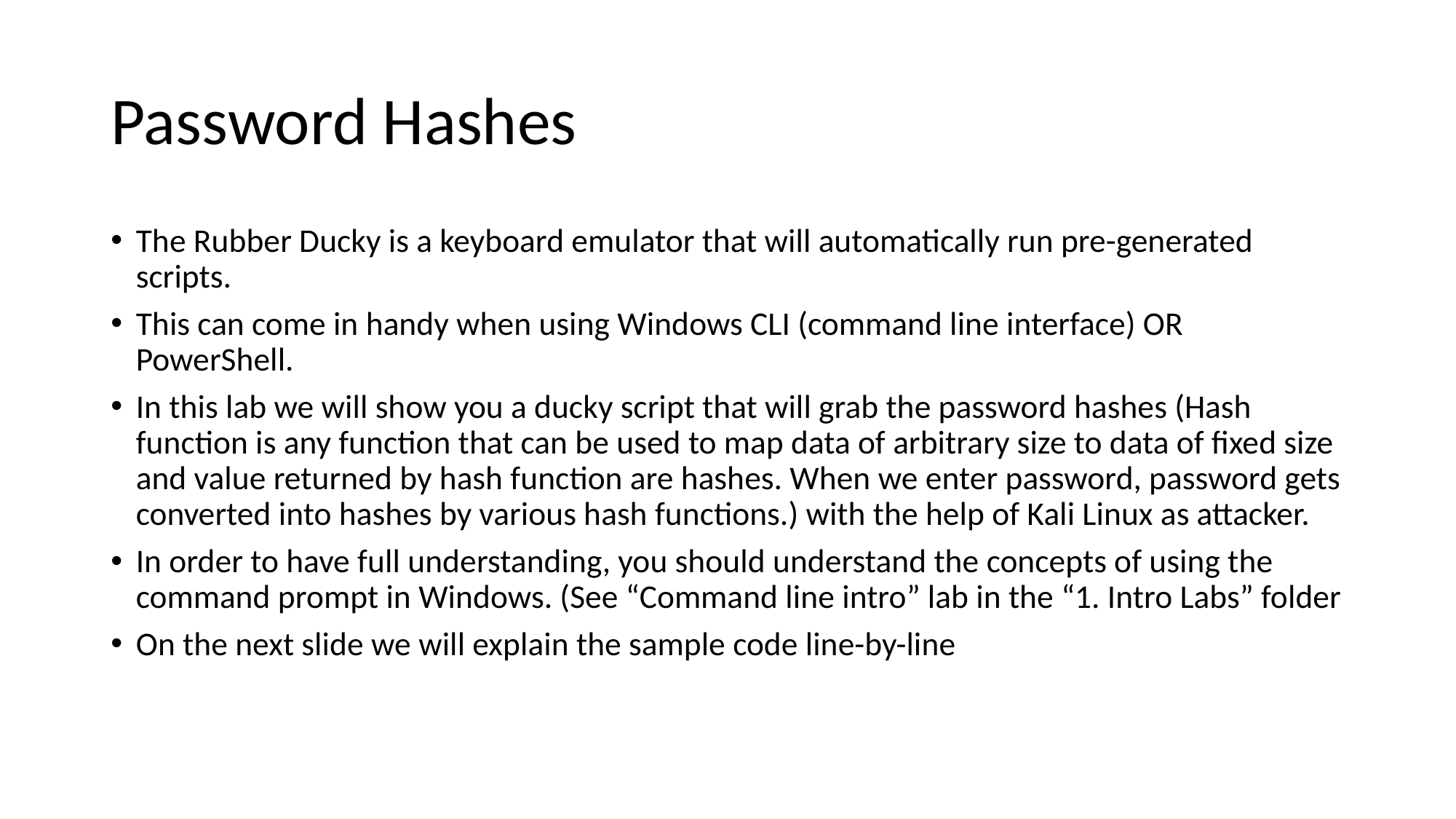

# Password Hashes
The Rubber Ducky is a keyboard emulator that will automatically run pre-generated scripts.
This can come in handy when using Windows CLI (command line interface) OR PowerShell.
In this lab we will show you a ducky script that will grab the password hashes (Hash function is any function that can be used to map data of arbitrary size to data of fixed size and value returned by hash function are hashes. When we enter password, password gets converted into hashes by various hash functions.) with the help of Kali Linux as attacker.
In order to have full understanding, you should understand the concepts of using the command prompt in Windows. (See “Command line intro” lab in the “1. Intro Labs” folder
On the next slide we will explain the sample code line-by-line